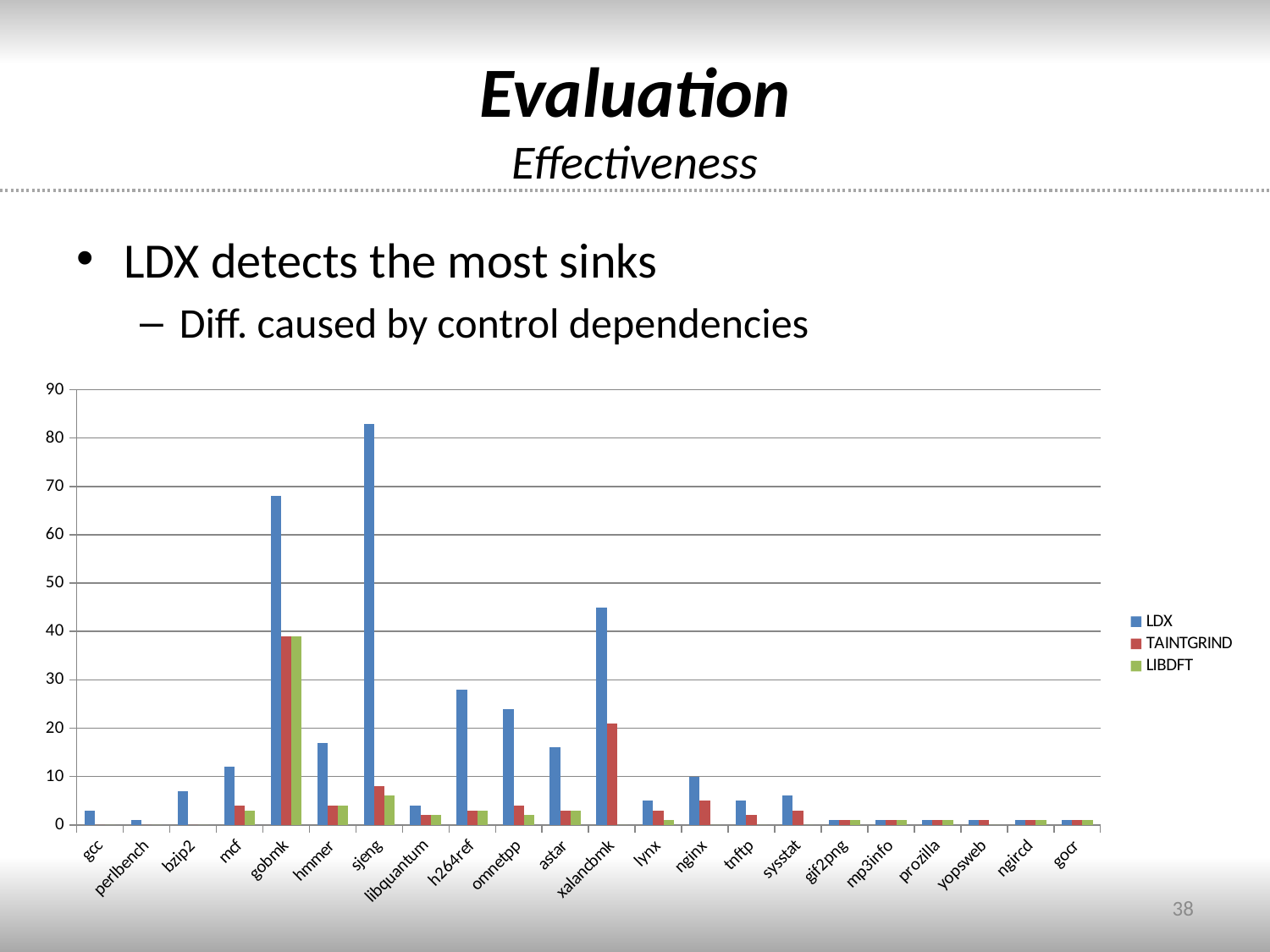

# Evaluation Effectiveness
LDX detects the most sinks
Diff. caused by control dependencies

### Chart

| Category | LDX | TAINTGRIND | LIBDFT |
|---|---|---|---|
| gcc | 3.0 | 0.0 | 0.0 |
| perlbench | 1.0 | 0.0 | 0.0 |
| bzip2 | 7.0 | 0.0 | 0.0 |
| mcf | 12.0 | 4.0 | 3.0 |
| gobmk | 68.0 | 39.0 | 39.0 |
| hmmer | 17.0 | 4.0 | 4.0 |
| sjeng | 83.0 | 8.0 | 6.0 |
| libquantum | 4.0 | 2.0 | 2.0 |
| h264ref | 28.0 | 3.0 | 3.0 |
| omnetpp | 24.0 | 4.0 | 2.0 |
| astar | 16.0 | 3.0 | 3.0 |
| xalancbmk | 45.0 | 21.0 | 0.0 |
| lynx | 5.0 | 3.0 | 1.0 |
| nginx | 10.0 | 5.0 | 0.0 |
| tnftp | 5.0 | 2.0 | 0.0 |
| sysstat | 6.0 | 3.0 | 0.0 |
| gif2png | 1.0 | 1.0 | 1.0 |
| mp3info | 1.0 | 1.0 | 1.0 |
| prozilla | 1.0 | 1.0 | 1.0 |
| yopsweb | 1.0 | 1.0 | 0.0 |
| ngircd | 1.0 | 1.0 | 1.0 |
| gocr | 1.0 | 1.0 | 1.0 |
38